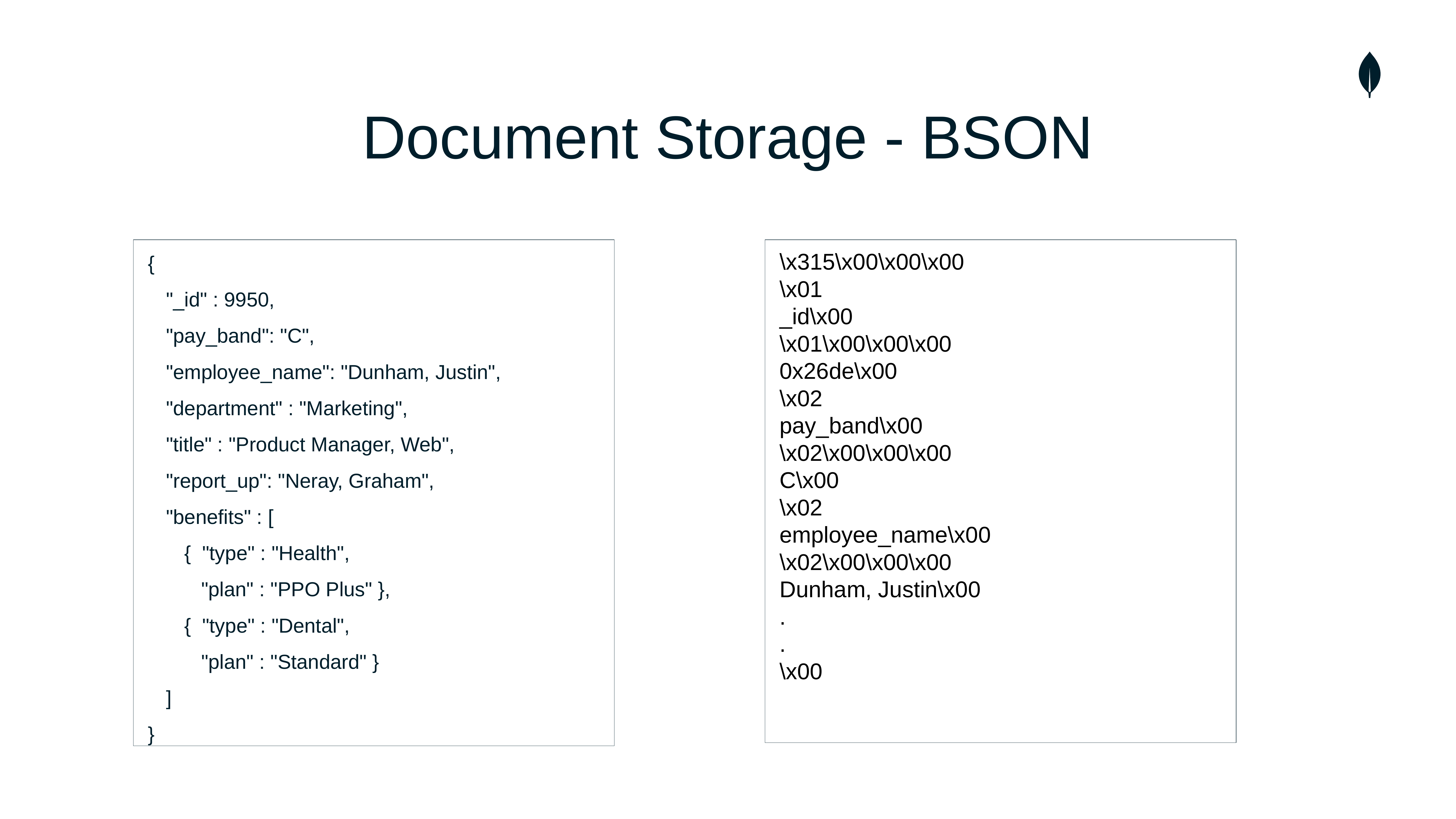

# Document Storage - BSON
{
"_id" : 9950,
"pay_band": "C",
"employee_name": "Dunham, Justin",
"department" : "Marketing",
"title" : "Product Manager, Web",
"report_up": "Neray, Graham",
"benefits" : [
{  "type" : "Health",
   "plan" : "PPO Plus" },
{  "type" : "Dental",
   "plan" : "Standard" }
]
}
\x315\x00\x00\x00
\x01
_id\x00
\x01\x00\x00\x00
0x26de\x00
\x02
pay_band\x00
\x02\x00\x00\x00
C\x00
\x02
employee_name\x00
\x02\x00\x00\x00
Dunham, Justin\x00
.
.
\x00